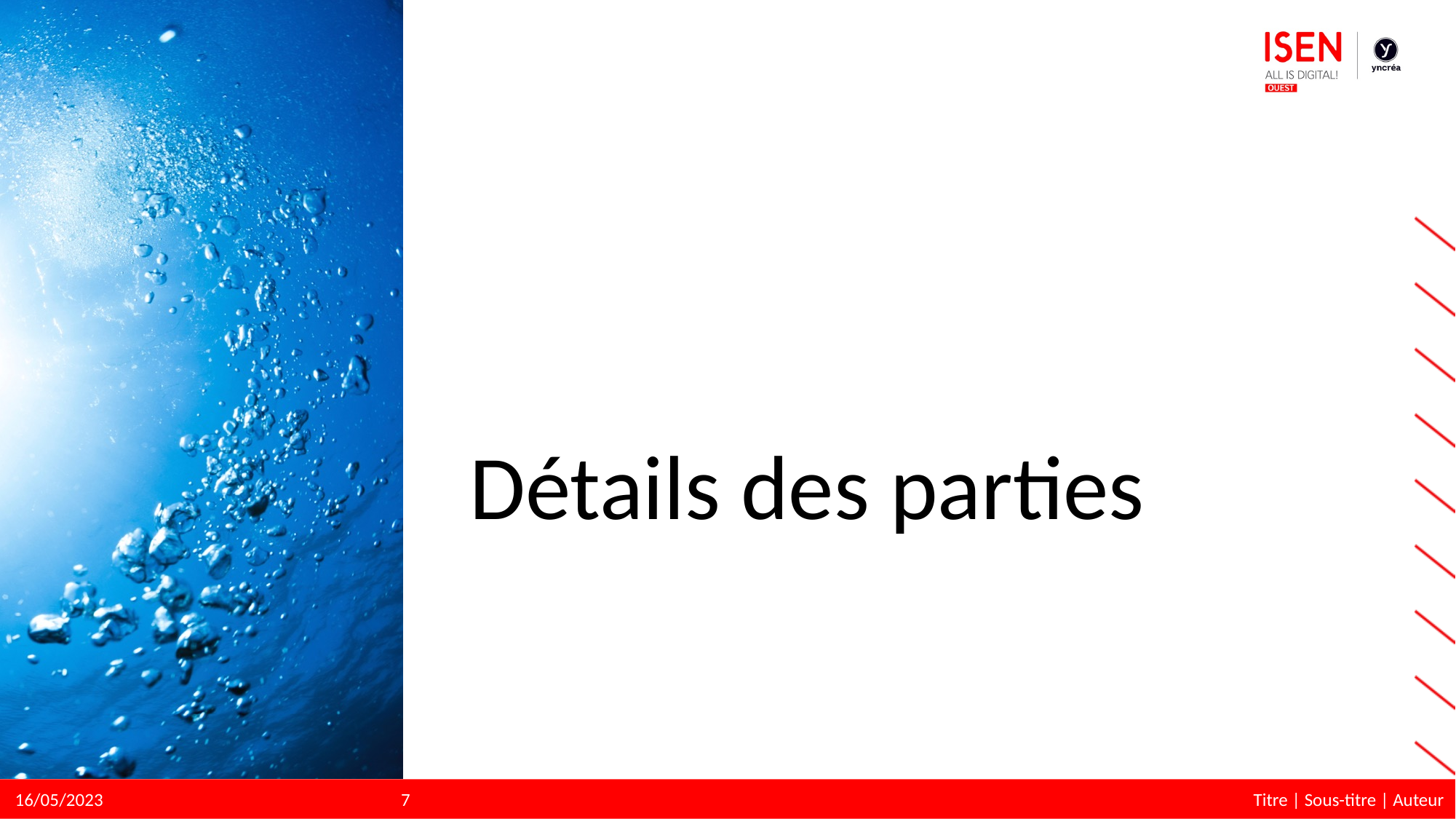

# Détails des parties
7
Titre | Sous-titre | Auteur
16/05/2023